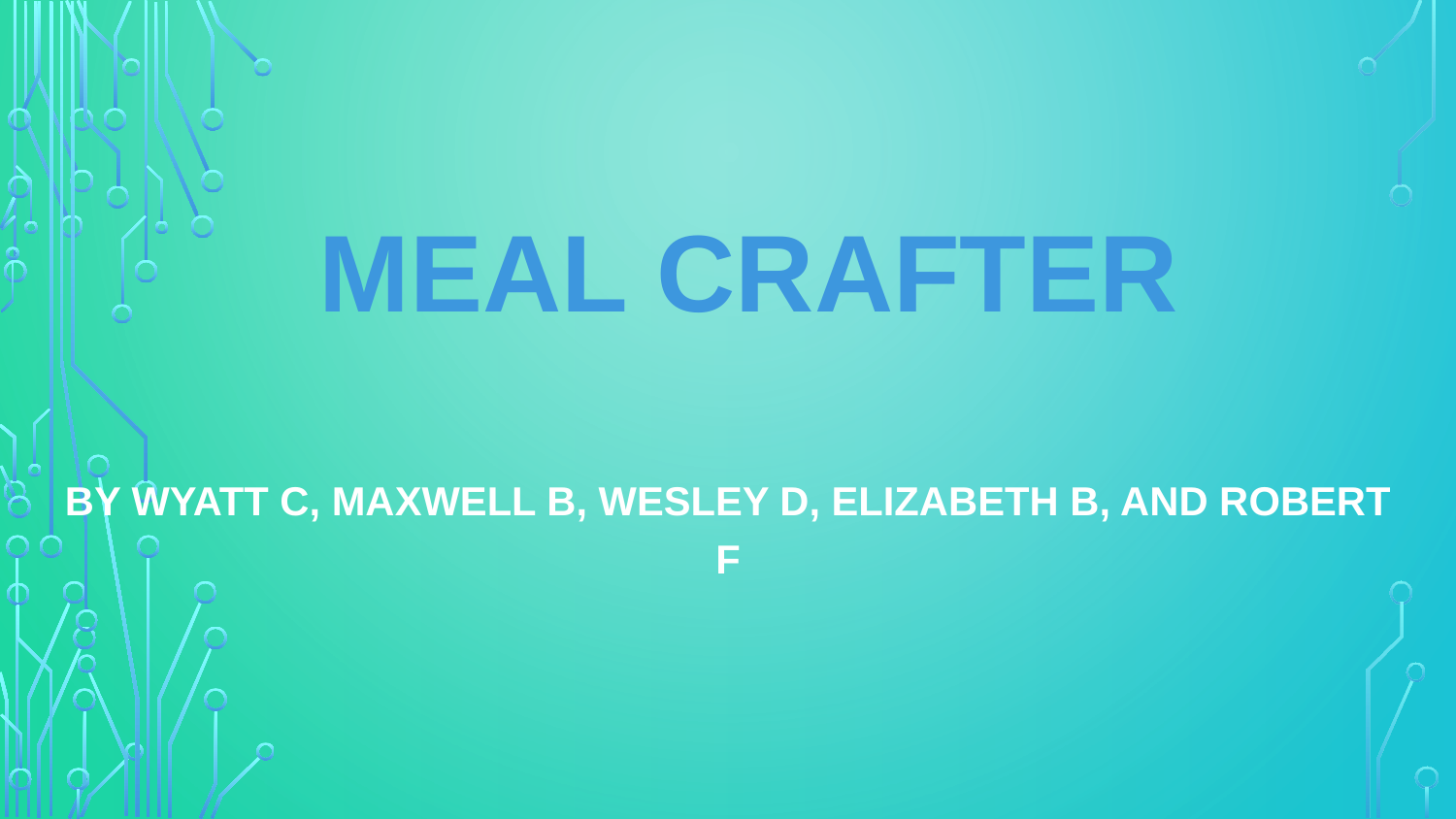

# Meal Crafter
By Wyatt C, Maxwell B, Wesley D, Elizabeth B, and Robert F